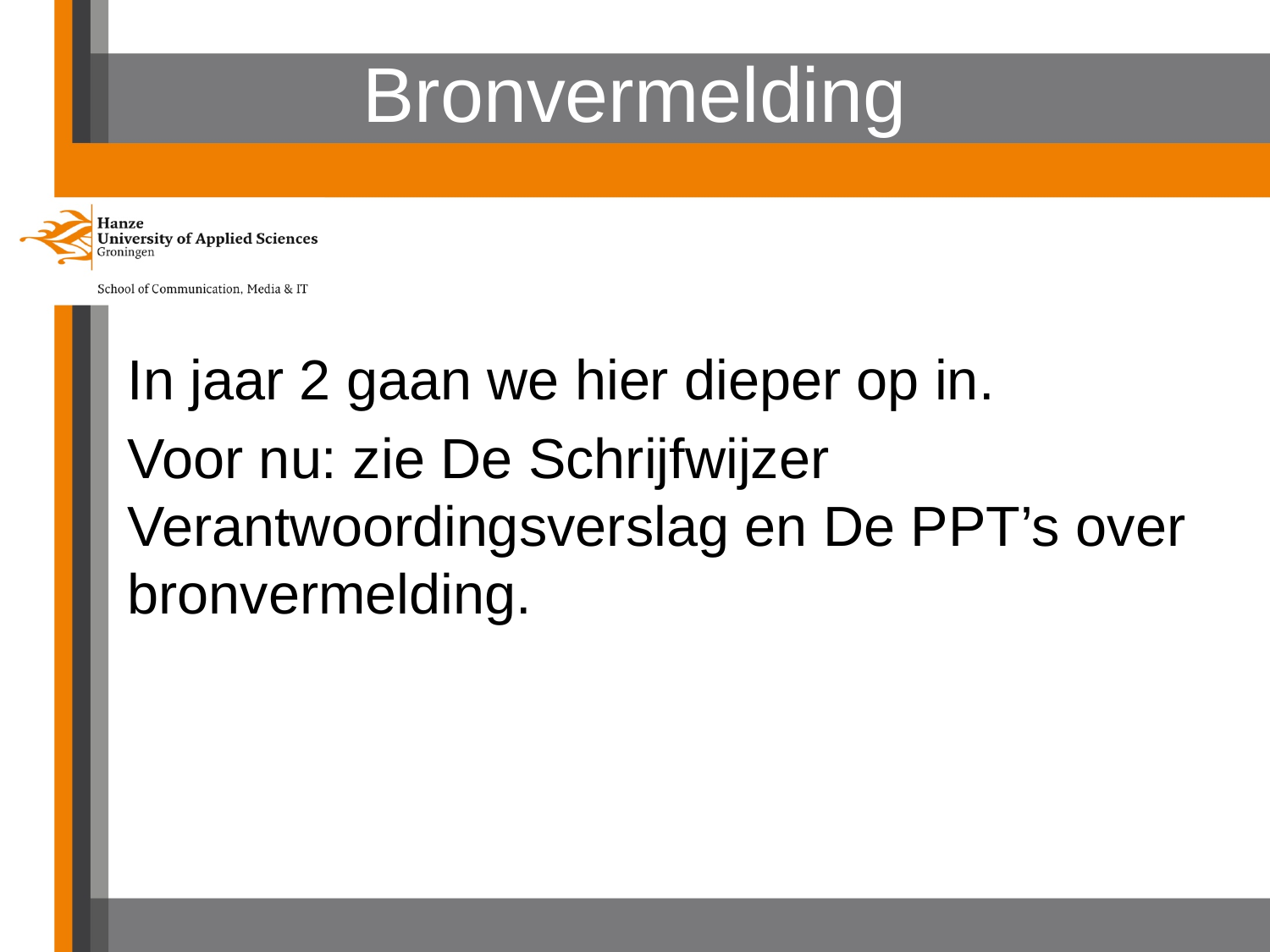

# Bronvermelding
In jaar 2 gaan we hier dieper op in.
Voor nu: zie De Schrijfwijzer Verantwoordingsverslag en De PPT’s over bronvermelding.